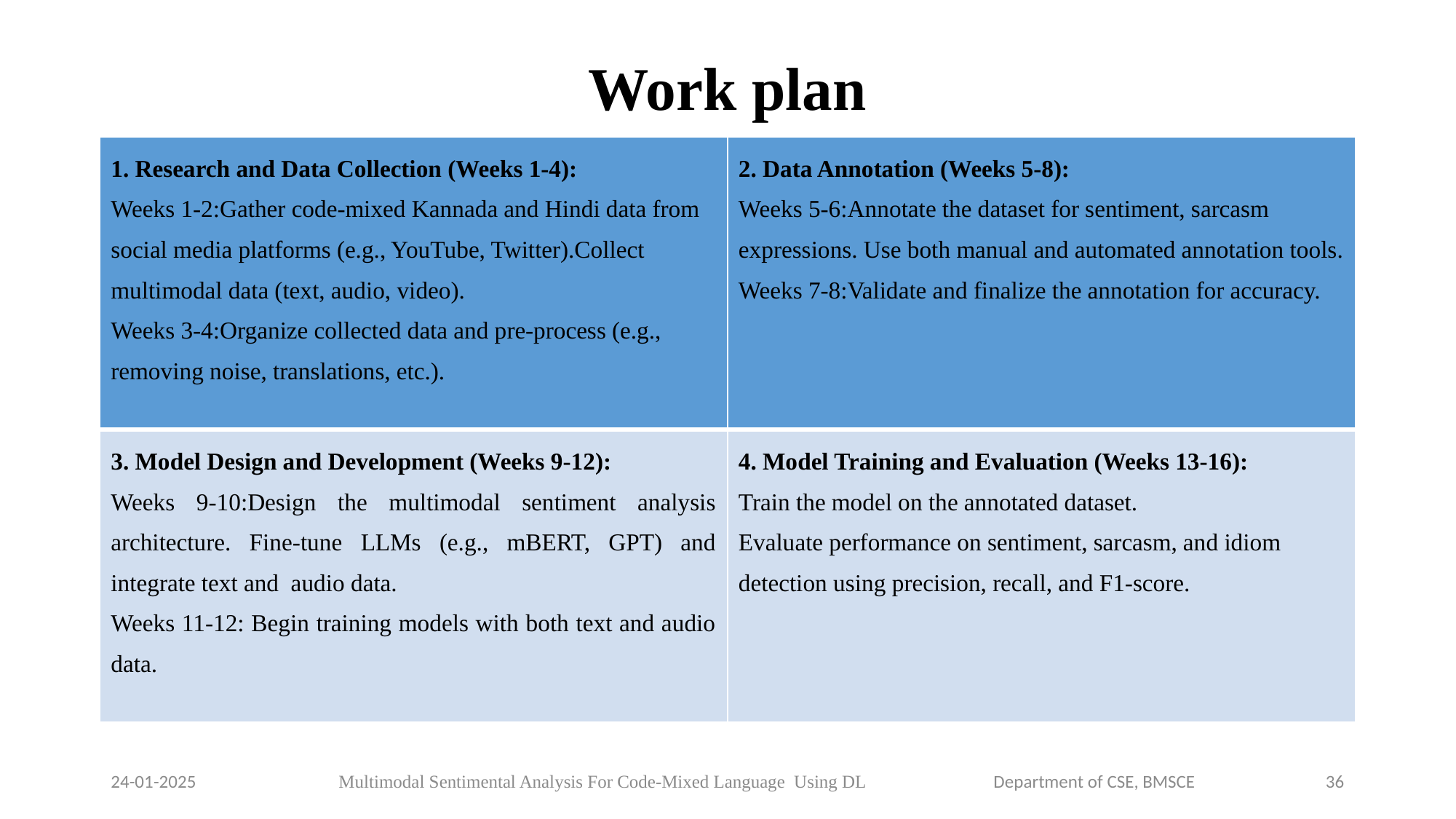

# Work plan
| 1.⁠ ⁠Research and Data Collection (Weeks 1-4): Weeks 1-2:Gather code-mixed Kannada and Hindi data from social media platforms (e.g., YouTube, Twitter).Collect multimodal data (text, audio, video). Weeks 3-4:Organize collected data and pre-process (e.g., removing noise, translations, etc.). | 2.⁠ ⁠Data Annotation (Weeks 5-8): Weeks 5-6:Annotate the dataset for sentiment, sarcasm expressions. Use both manual and automated annotation tools. Weeks 7-8:Validate and finalize the annotation for accuracy. |
| --- | --- |
| 3.⁠ ⁠Model Design and Development (Weeks 9-12): Weeks 9-10:Design the multimodal sentiment analysis architecture. Fine-tune LLMs (e.g., mBERT, GPT) and integrate text and audio data. Weeks 11-12: Begin training models with both text and audio data. | 4.⁠ ⁠Model Training and Evaluation (Weeks 13-16): Train the model on the annotated dataset. Evaluate performance on sentiment, sarcasm, and idiom detection using precision, recall, and F1-score. |
24-01-2025
Multimodal Sentimental Analysis For Code-Mixed Language  Using DL		Department of CSE, BMSCE
36